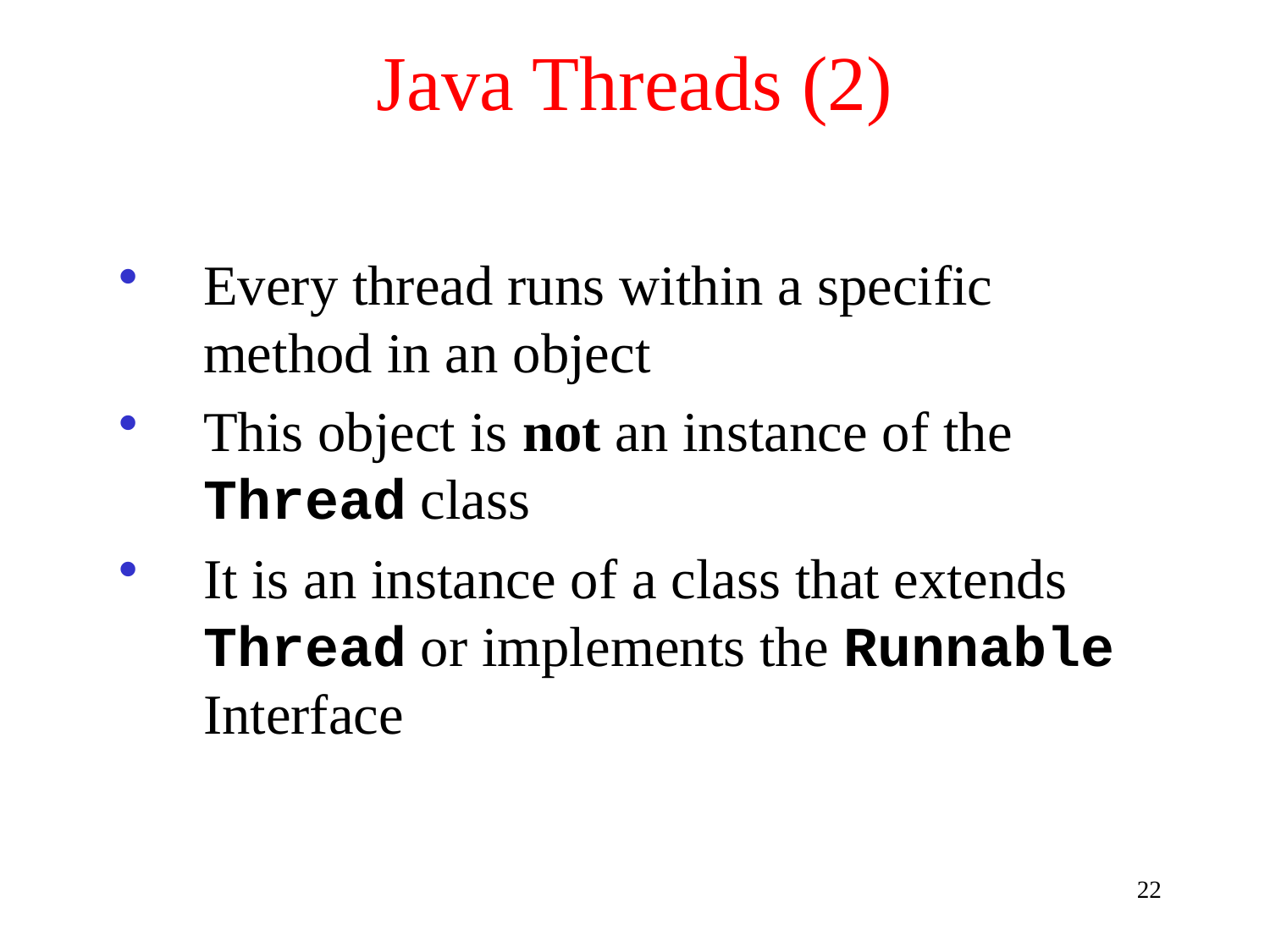

# Java Threads (2)
Every thread runs within a specific method in an object
This object is not an instance of the Thread class
It is an instance of a class that extends Thread or implements the Runnable Interface
22